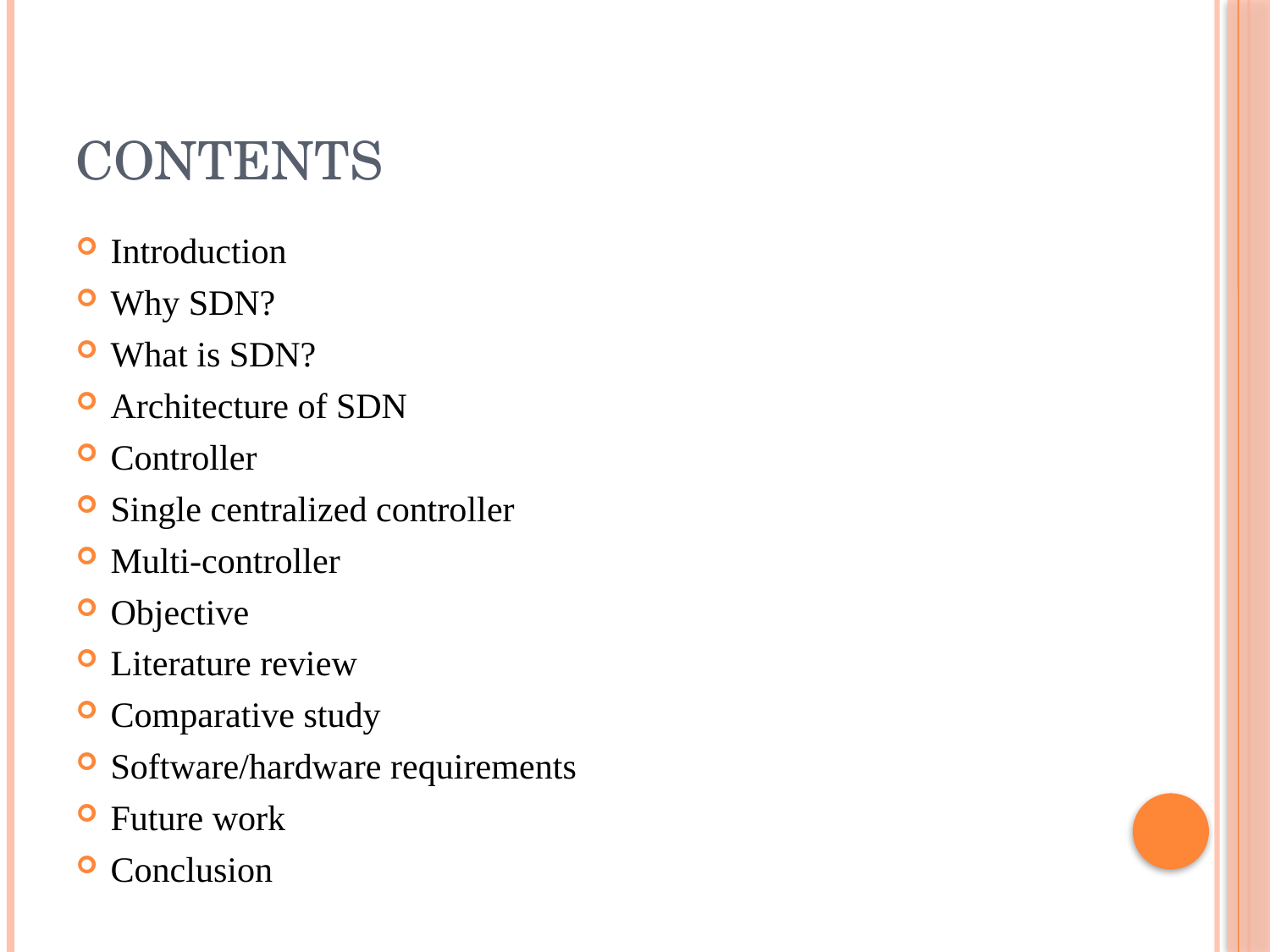

# Contents
Introduction
Why SDN?
What is SDN?
Architecture of SDN
Controller
Single centralized controller
Multi-controller
Objective
Literature review
Comparative study
Software/hardware requirements
Future work
Conclusion